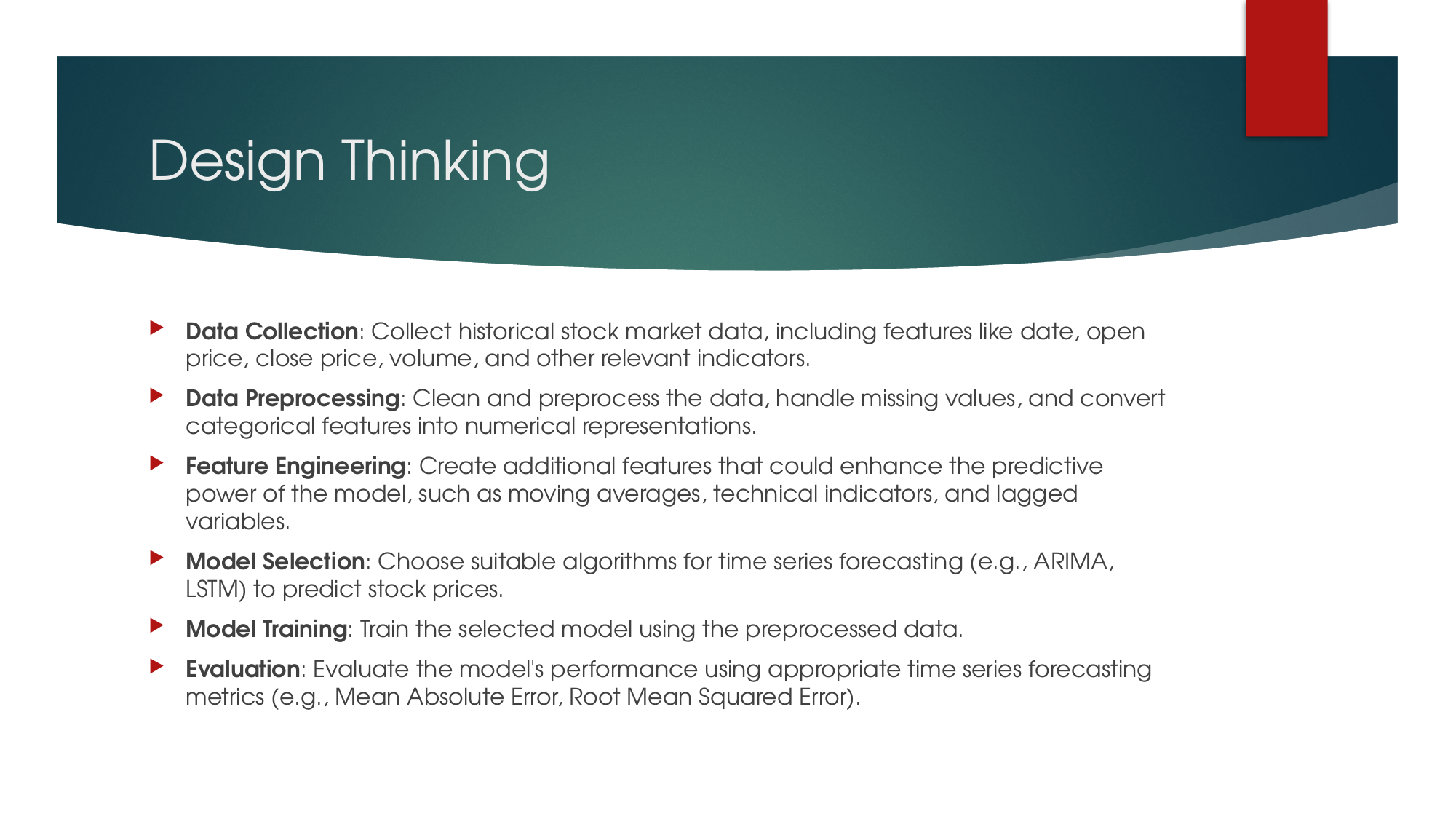

# Design Thinking
Data Collection: Collect historical stock market data, including features like date, open price, close price, volume, and other relevant indicators.
Data Preprocessing: Clean and preprocess the data, handle missing values, and convert categorical features into numerical representations.
Feature Engineering: Create additional features that could enhance the predictive power of the model, such as moving averages, technical indicators, and lagged variables.
Model Selection: Choose suitable algorithms for time series forecasting (e.g., ARIMA, LSTM) to predict stock prices.
Model Training: Train the selected model using the preprocessed data.
Evaluation: Evaluate the model's performance using appropriate time series forecasting metrics (e.g., Mean Absolute Error, Root Mean Squared Error).